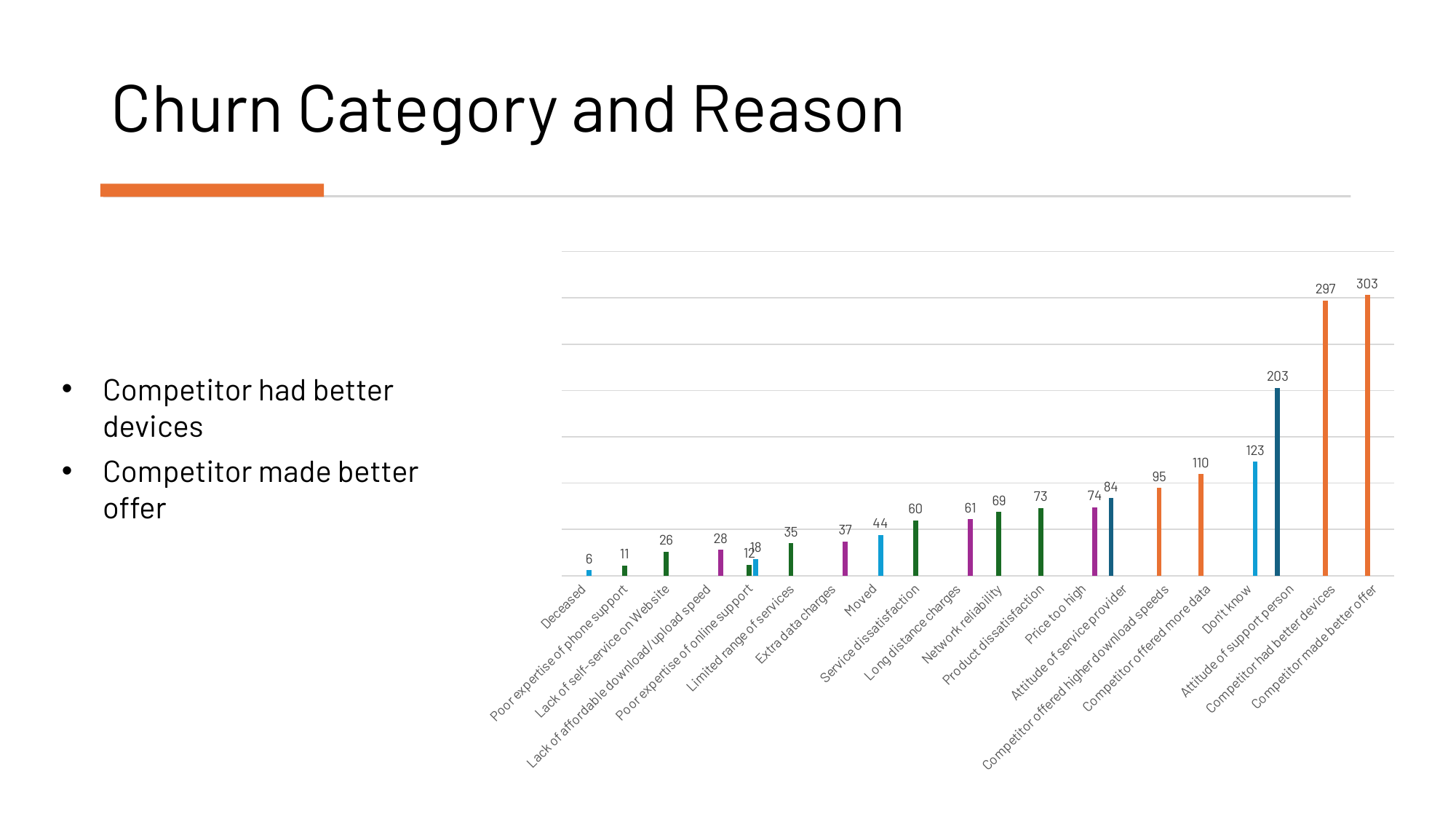

# Churn Category and Reason

### Chart

| Category | Attitude | Competitor | Dissatisfaction | Other | Price |
|---|---|---|---|---|---|
| Deceased | None | None | None | 6.0 | None |
| Poor expertise of phone support | None | None | 11.0 | None | None |
| Lack of self-service on Website | None | None | 26.0 | None | None |
| Lack of affordable download/upload speed | None | None | None | None | 28.0 |
| Poor expertise of online support | None | None | 12.0 | 18.0 | None |
| Limited range of services | None | None | 35.0 | None | None |
| Extra data charges | None | None | None | None | 37.0 |
| Moved | None | None | None | 44.0 | None |
| Service dissatisfaction | None | None | 60.0 | None | None |
| Long distance charges | None | None | None | None | 61.0 |
| Network reliability | None | None | 69.0 | None | None |
| Product dissatisfaction | None | None | 73.0 | None | None |
| Price too high | None | None | None | None | 74.0 |
| Attitude of service provider | 84.0 | None | None | None | None |
| Competitor offered higher download speeds | None | 95.0 | None | None | None |
| Competitor offered more data | None | 110.0 | None | None | None |
| Don't know | None | None | None | 123.0 | None |
| Attitude of support person | 203.0 | None | None | None | None |
| Competitor had better devices | None | 297.0 | None | None | None |
| Competitor made better offer | None | 303.0 | None | None | None |
Competitor had better devices
Competitor made better offer